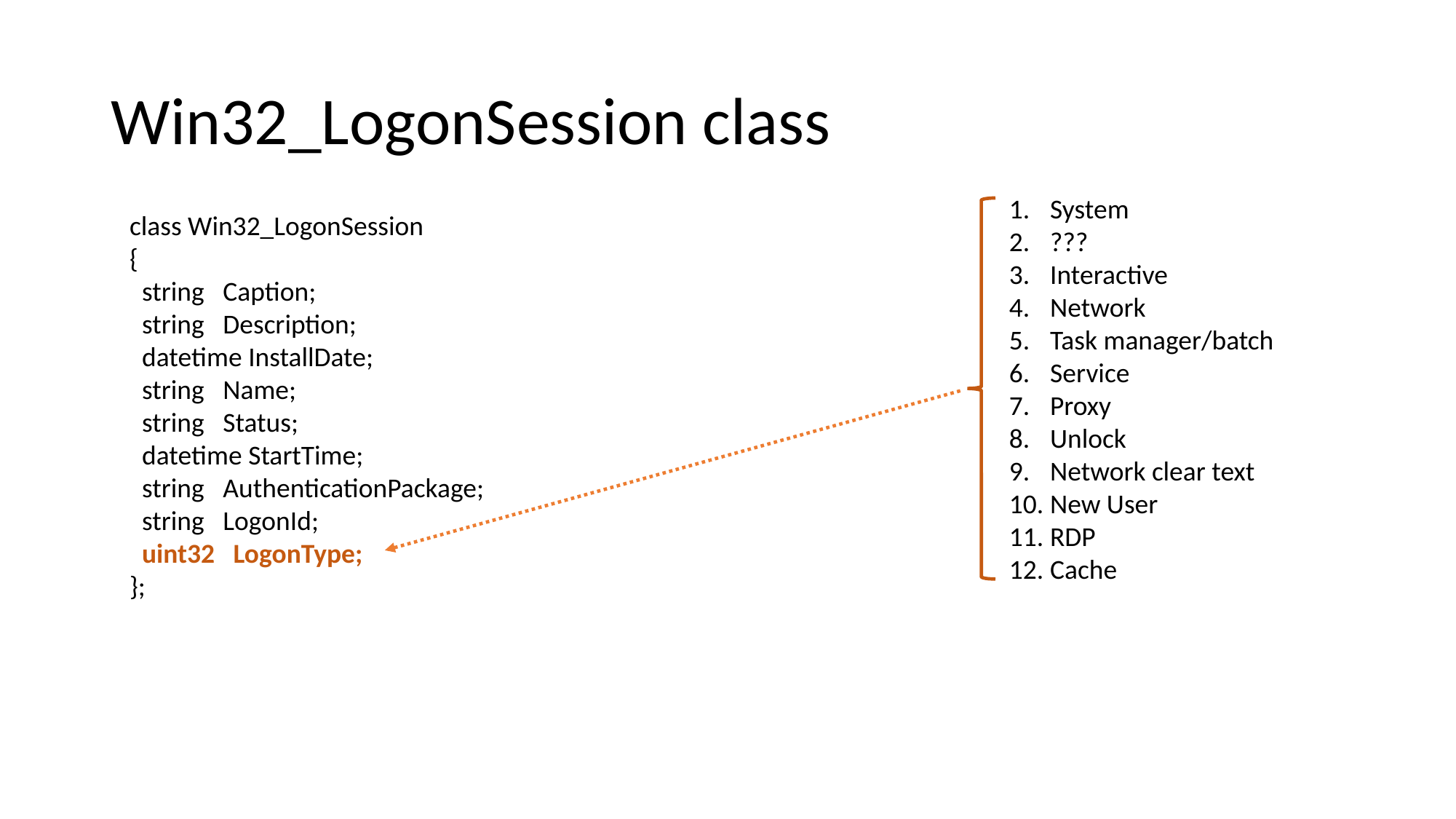

# Win32_LogonSession class
System
???
Interactive
Network
Task manager/batch
Service
Proxy
Unlock
Network clear text
New User
RDP
Cache

class Win32_LogonSession
{
  string   Caption;
  string   Description;
  datetime InstallDate;
  string   Name;
  string   Status;
  datetime StartTime;
  string   AuthenticationPackage;
  string   LogonId;
  uint32   LogonType;
};